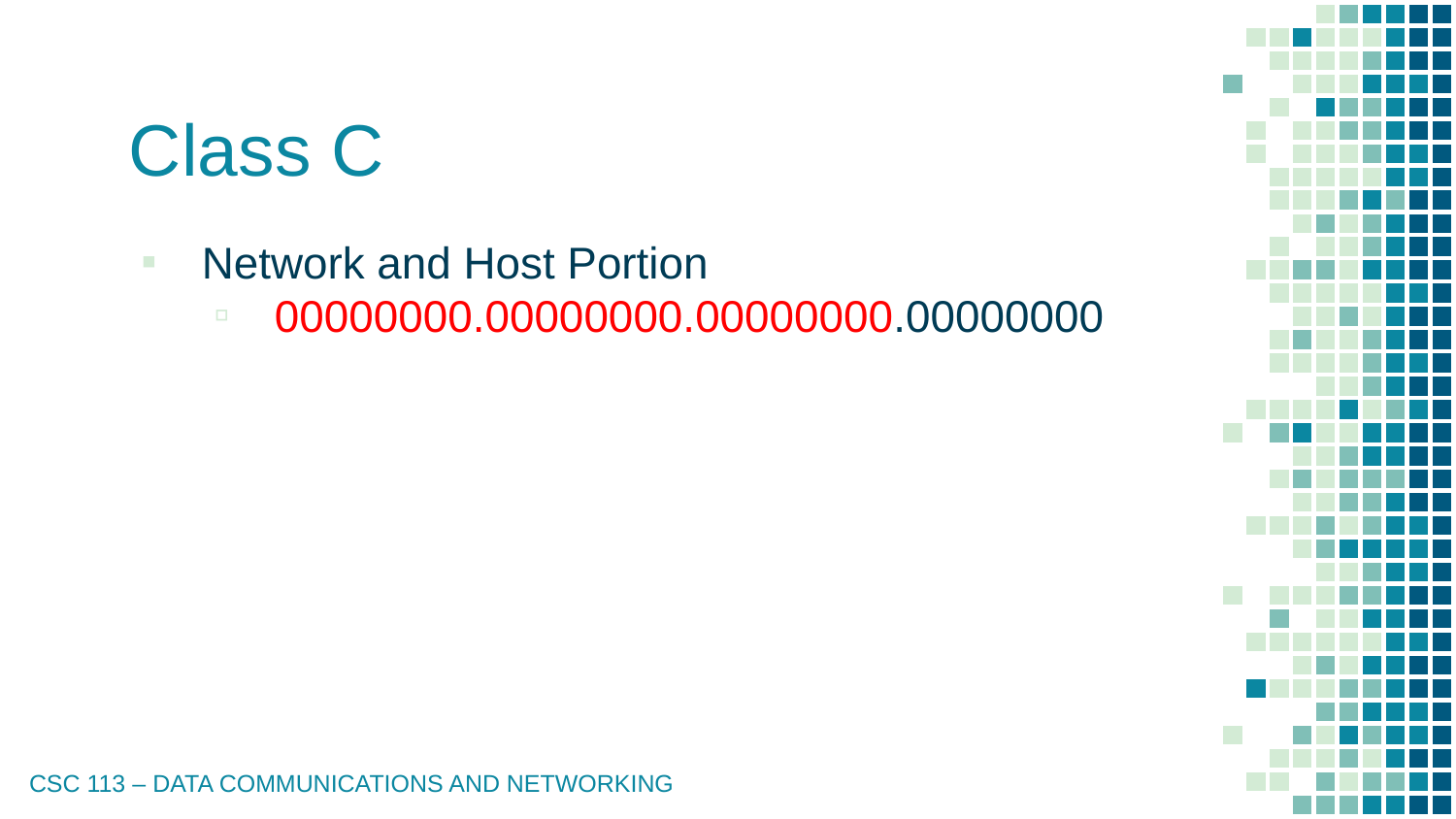

# Class C
Network and Host Portion
00000000.00000000.00000000.00000000
CSC 113 – DATA COMMUNICATIONS AND NETWORKING